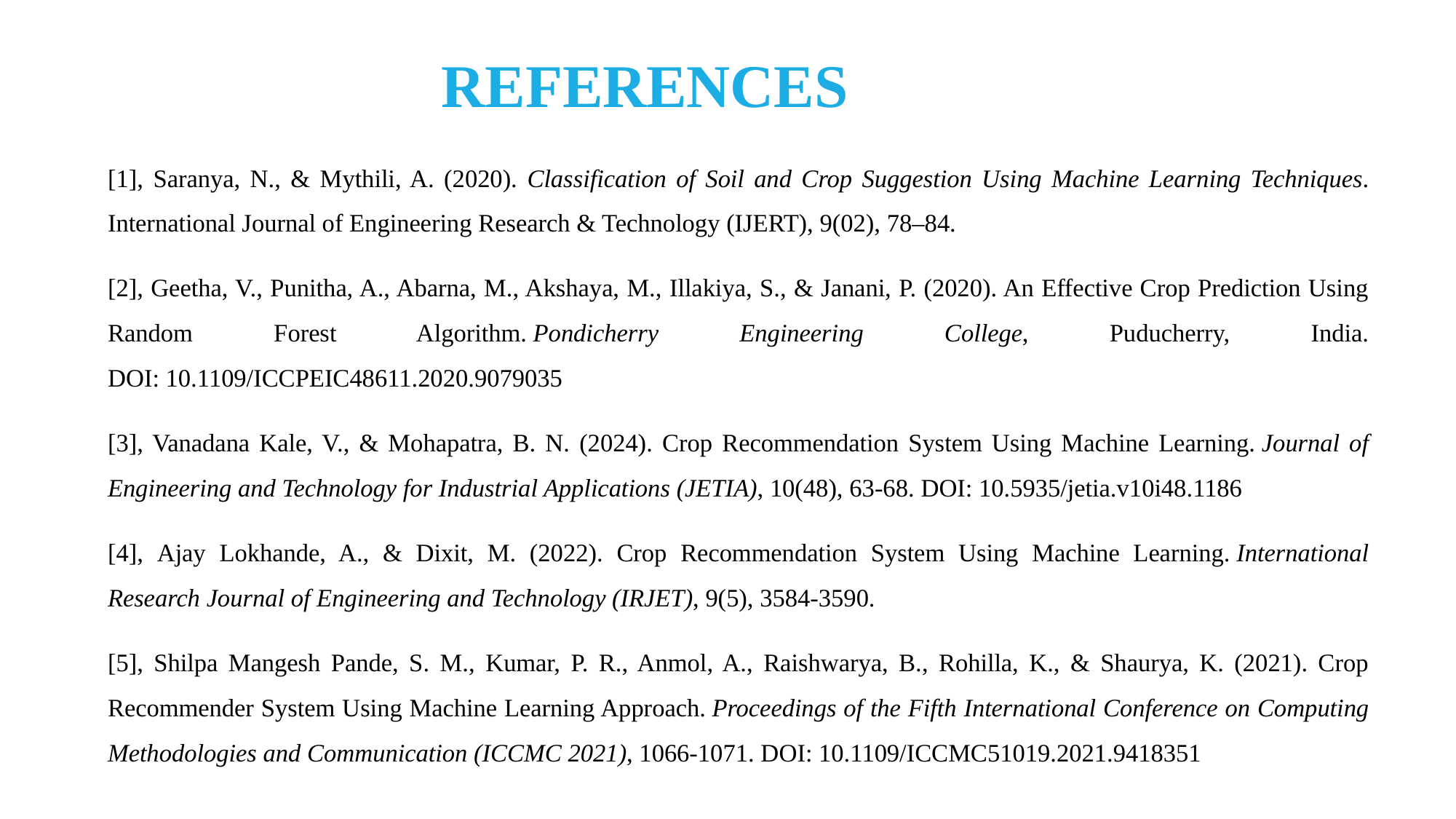

REFERENCES
[1], Saranya, N., & Mythili, A. (2020). Classification of Soil and Crop Suggestion Using Machine Learning Techniques. International Journal of Engineering Research & Technology (IJERT), 9(02), 78–84.
[2], Geetha, V., Punitha, A., Abarna, M., Akshaya, M., Illakiya, S., & Janani, P. (2020). An Effective Crop Prediction Using Random Forest Algorithm. Pondicherry Engineering College, Puducherry, India. DOI: 10.1109/ICCPEIC48611.2020.9079035
[3], Vanadana Kale, V., & Mohapatra, B. N. (2024). Crop Recommendation System Using Machine Learning. Journal of Engineering and Technology for Industrial Applications (JETIA), 10(48), 63-68. DOI: 10.5935/jetia.v10i48.1186
[4], Ajay Lokhande, A., & Dixit, M. (2022). Crop Recommendation System Using Machine Learning. International Research Journal of Engineering and Technology (IRJET), 9(5), 3584-3590.
[5], Shilpa Mangesh Pande, S. M., Kumar, P. R., Anmol, A., Raishwarya, B., Rohilla, K., & Shaurya, K. (2021). Crop Recommender System Using Machine Learning Approach. Proceedings of the Fifth International Conference on Computing Methodologies and Communication (ICCMC 2021), 1066-1071. DOI: 10.1109/ICCMC51019.2021.9418351